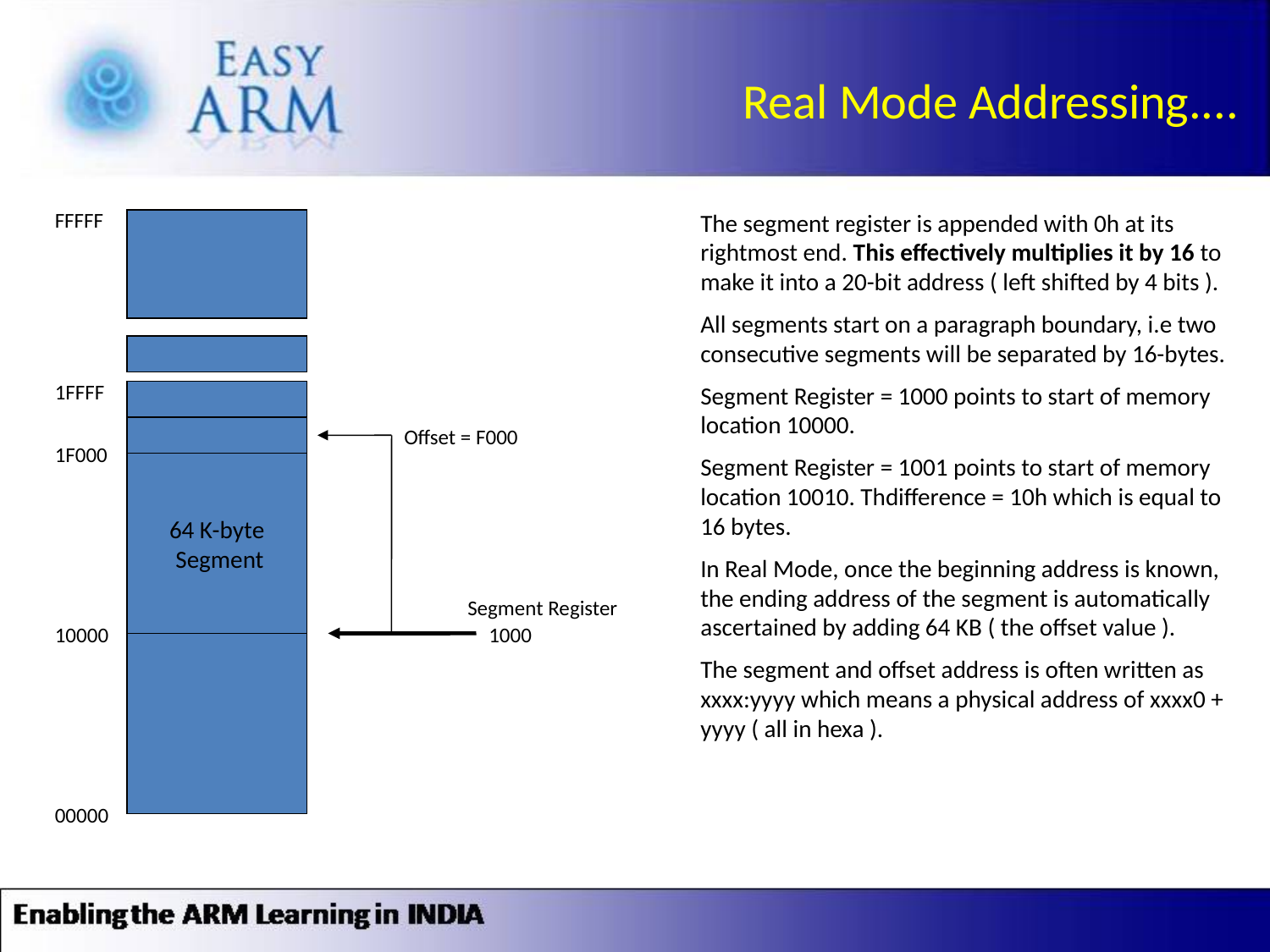

Real Mode Addressing....
FFFFF
The segment register is appended with 0h at its rightmost end. This effectively multiplies it by 16 to make it into a 20-bit address ( left shifted by 4 bits ).
All segments start on a paragraph boundary, i.e two consecutive segments will be separated by 16-bytes.
Segment Register = 1000 points to start of memory location 10000.
Segment Register = 1001 points to start of memory location 10010. Thdifference = 10h which is equal to 16 bytes.
In Real Mode, once the beginning address is known, the ending address of the segment is automatically ascertained by adding 64 KB ( the offset value ).
The segment and offset address is often written as xxxx:yyyy which means a physical address of xxxx0 + yyyy ( all in hexa ).

1FFFF

Offset = F000
1F000

64 K-byte
 Segment
Segment Register
10000
1000

00000